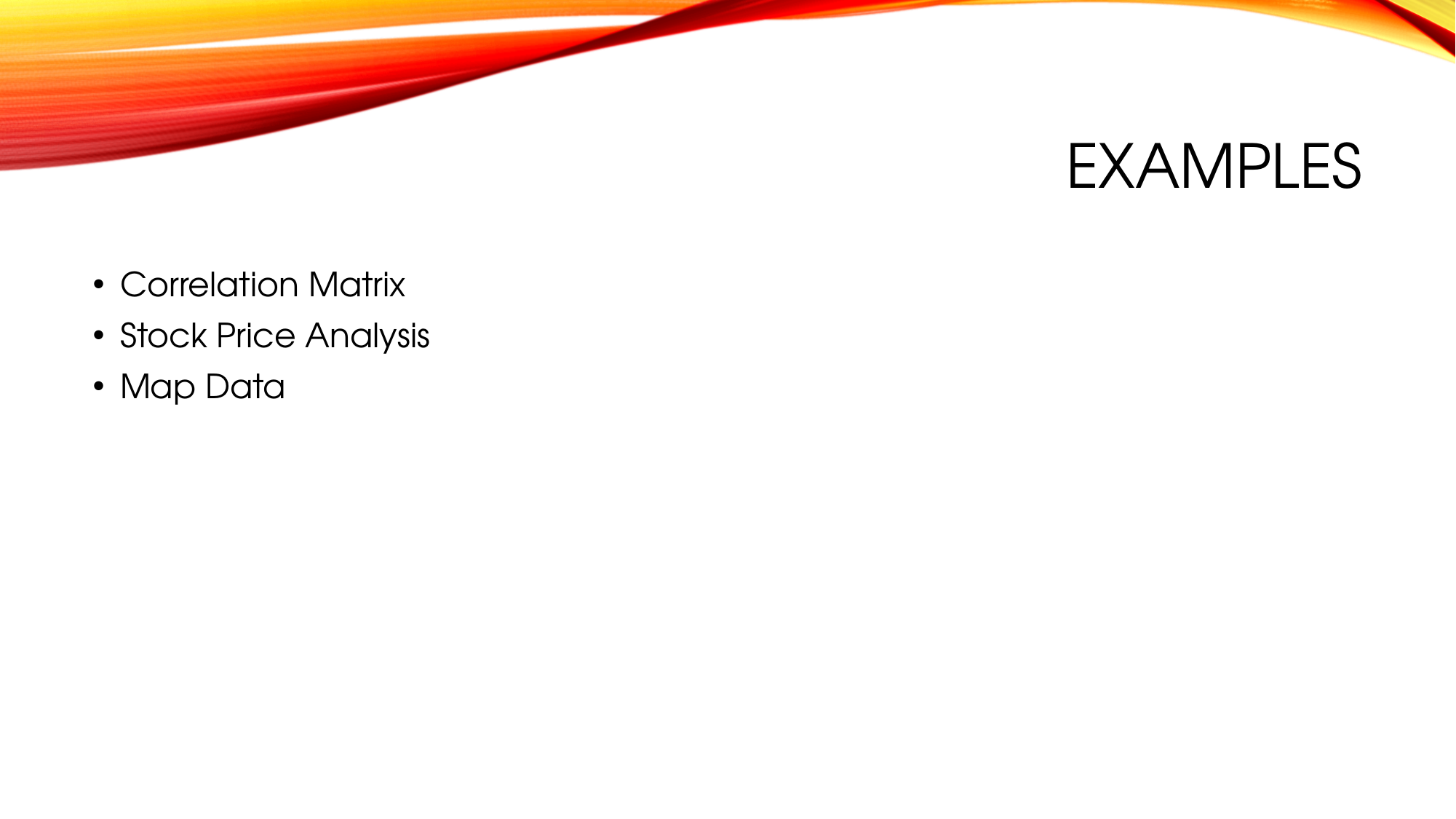

# Examples
Correlation Matrix
Stock Price Analysis
Map Data